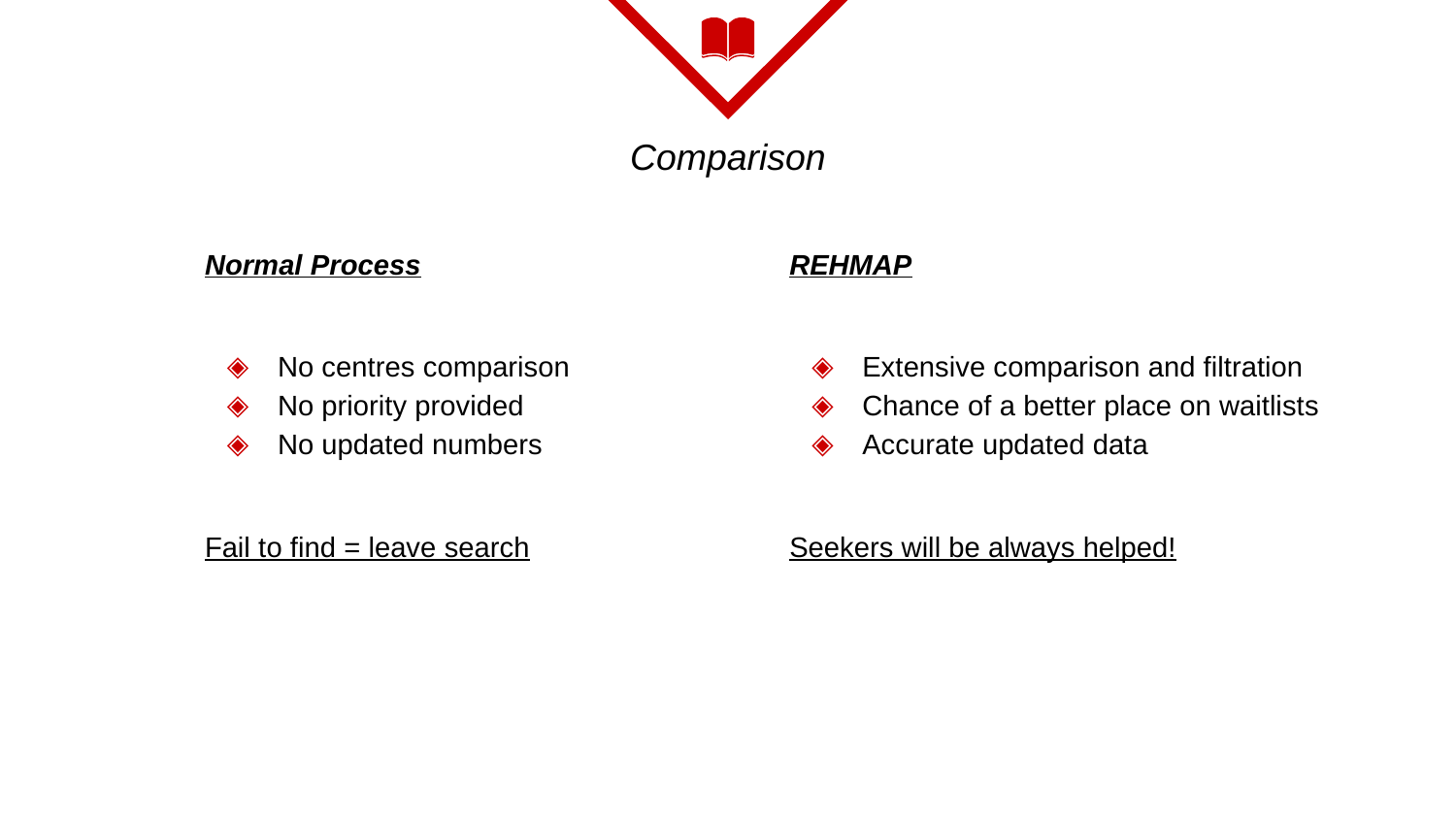

# Comparison
Normal Process

No centres comparison
No priority provided
No updated numbers

Fail to find = leave search

REHMAP

Extensive comparison and filtration
Chance of a better place on waitlists
Accurate updated data

Seekers will be always helped!